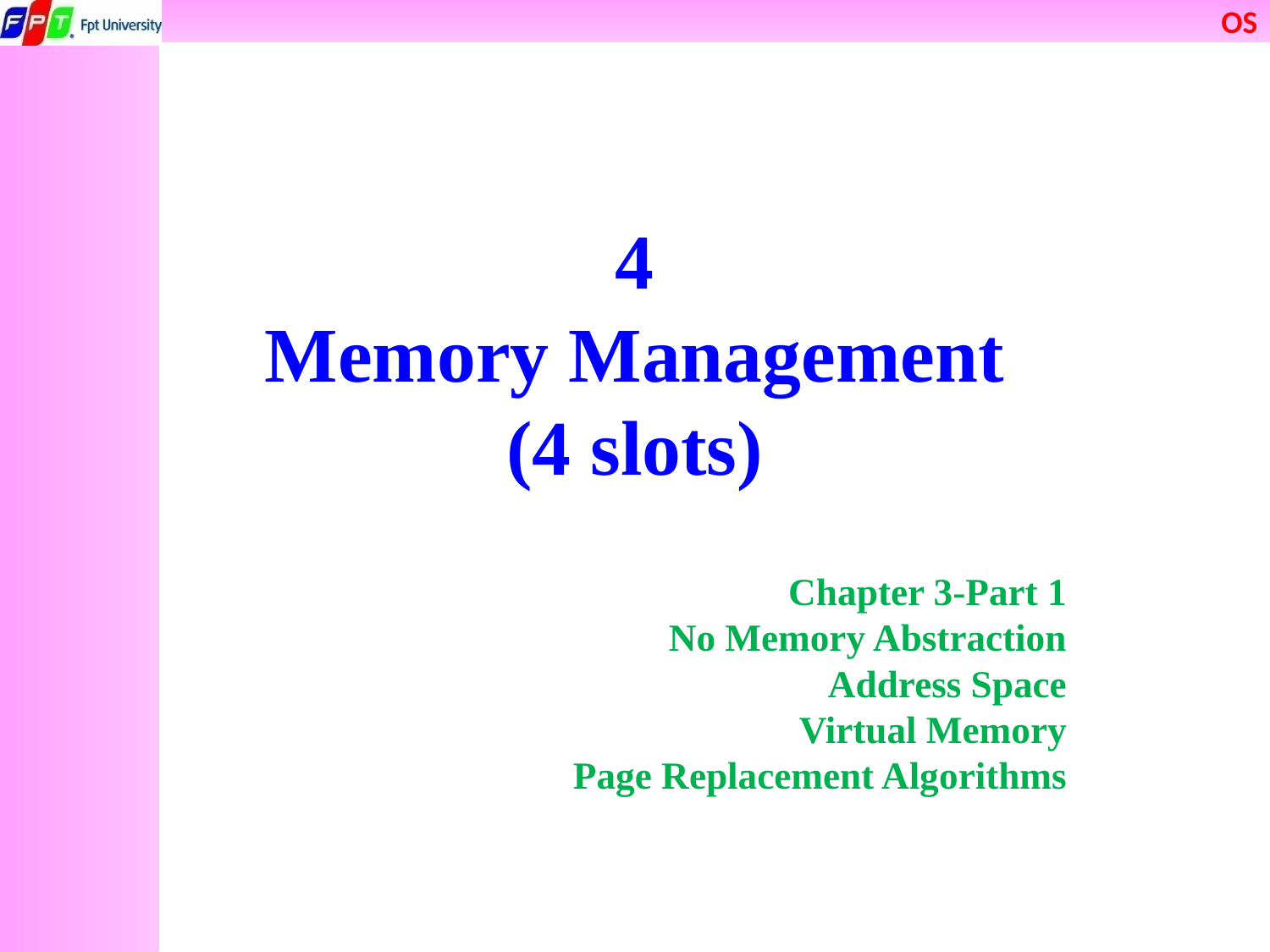

# 4 Memory Management (4 slots)
Chapter 3-Part 1
No Memory Abstraction
Address Space
Virtual Memory
Page Replacement Algorithms